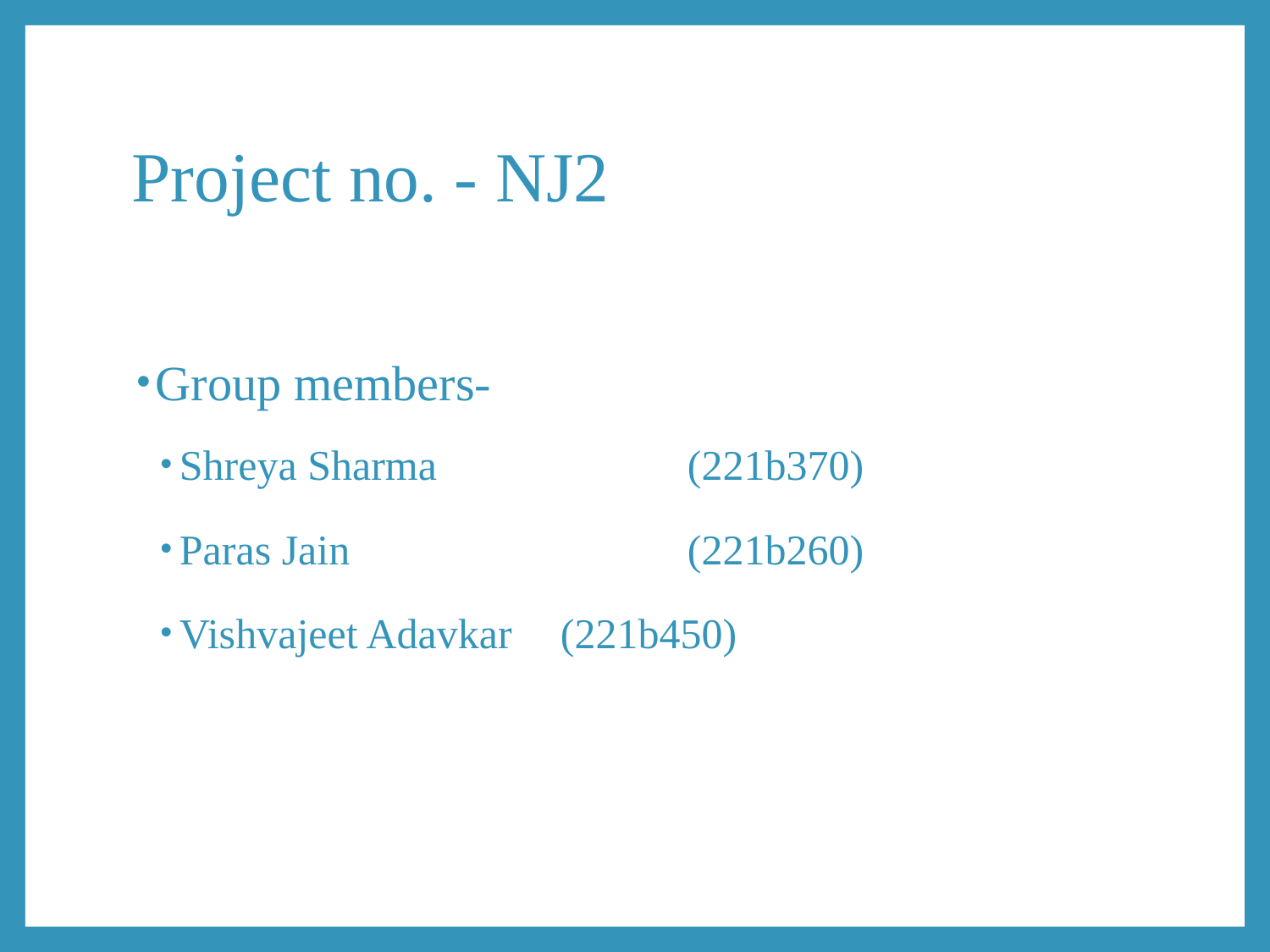

# Project no. - NJ2
Group members-
Shreya Sharma 		(221b370)
Paras Jain 			(221b260)
Vishvajeet Adavkar 	(221b450)